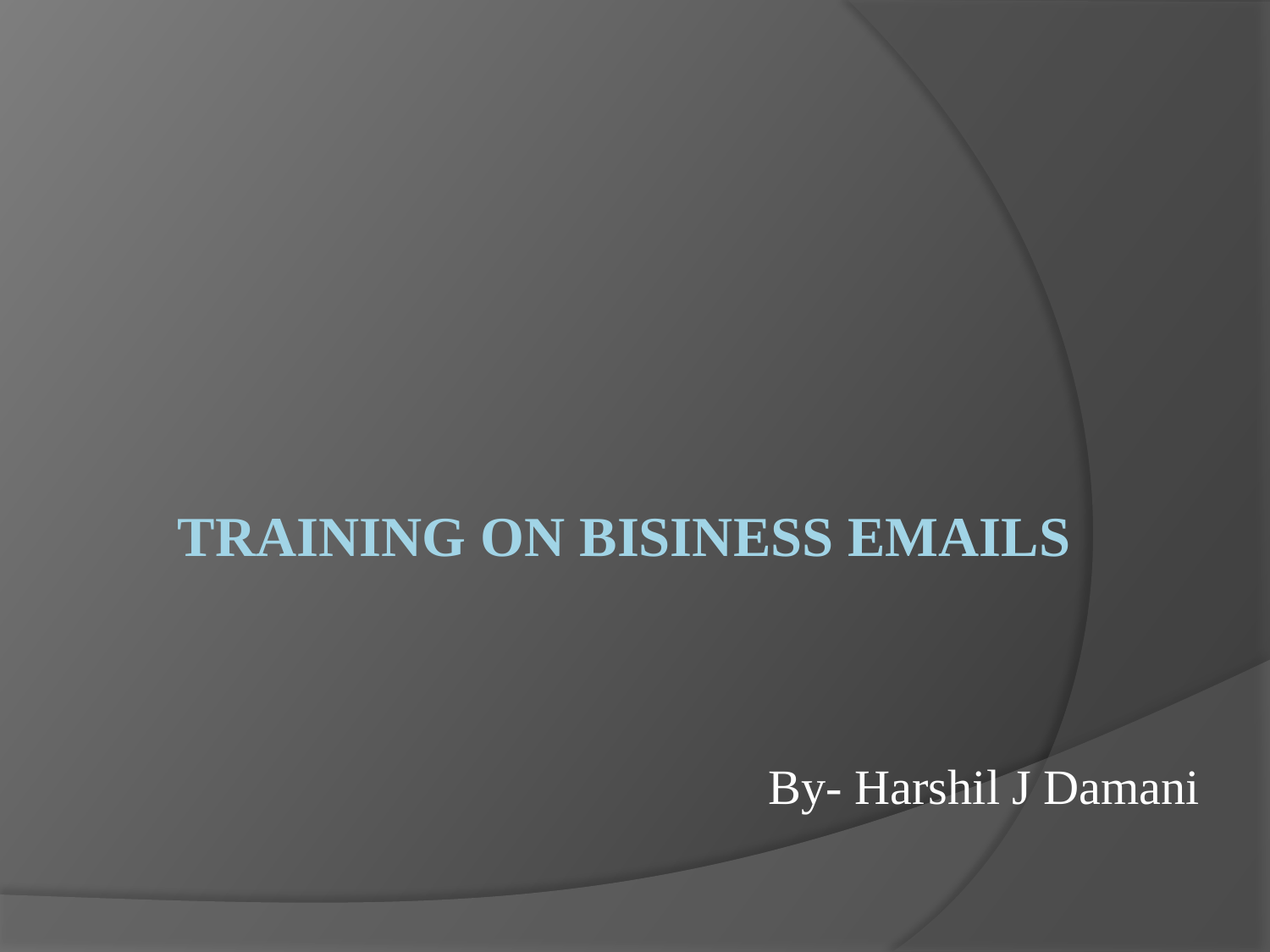

# Training On Bisiness Emails
By- Harshil J Damani